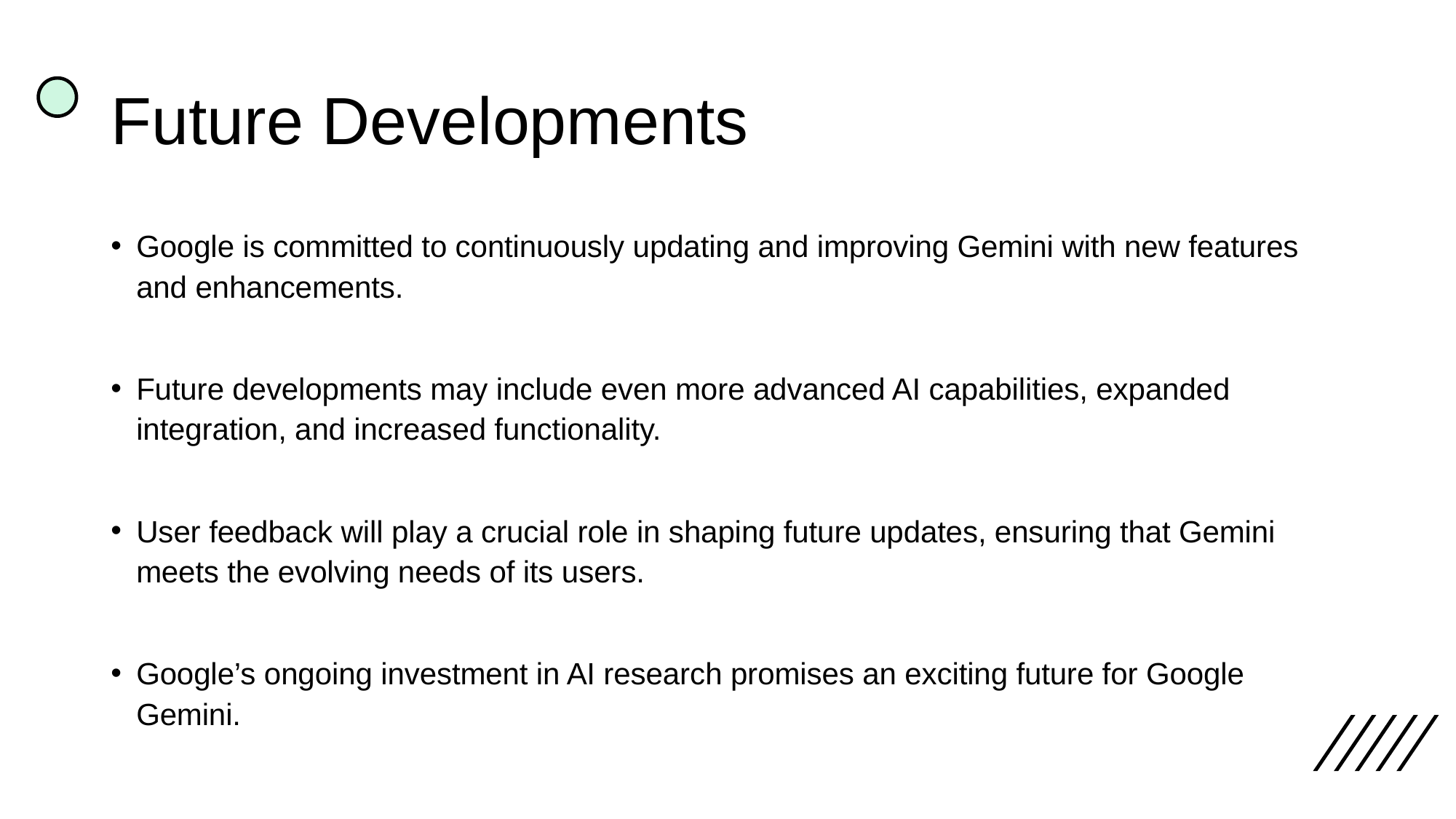

# Future Developments
Google is committed to continuously updating and improving Gemini with new features and enhancements.

Future developments may include even more advanced AI capabilities, expanded integration, and increased functionality.

User feedback will play a crucial role in shaping future updates, ensuring that Gemini meets the evolving needs of its users.

Google’s ongoing investment in AI research promises an exciting future for Google Gemini.